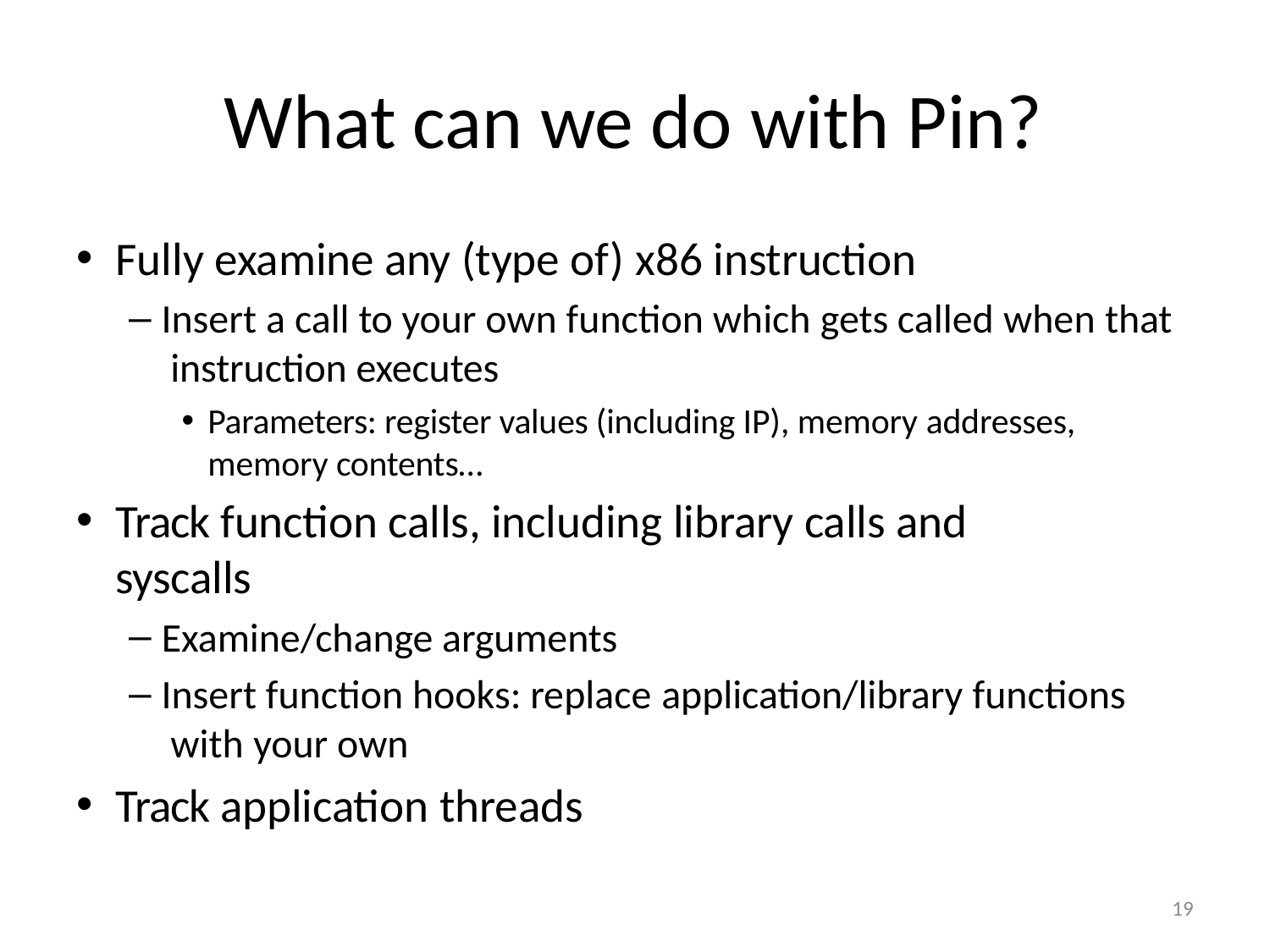

# What can we do with Pin?
Fully examine any (type of) x86 instruction
Insert a call to your own function which gets called when that  instruction executes
Parameters: register values (including IP), memory addresses,  memory contents…
Track function calls, including library calls and syscalls
Examine/change arguments
Insert function hooks: replace application/library functions  with your own
Track application threads
19